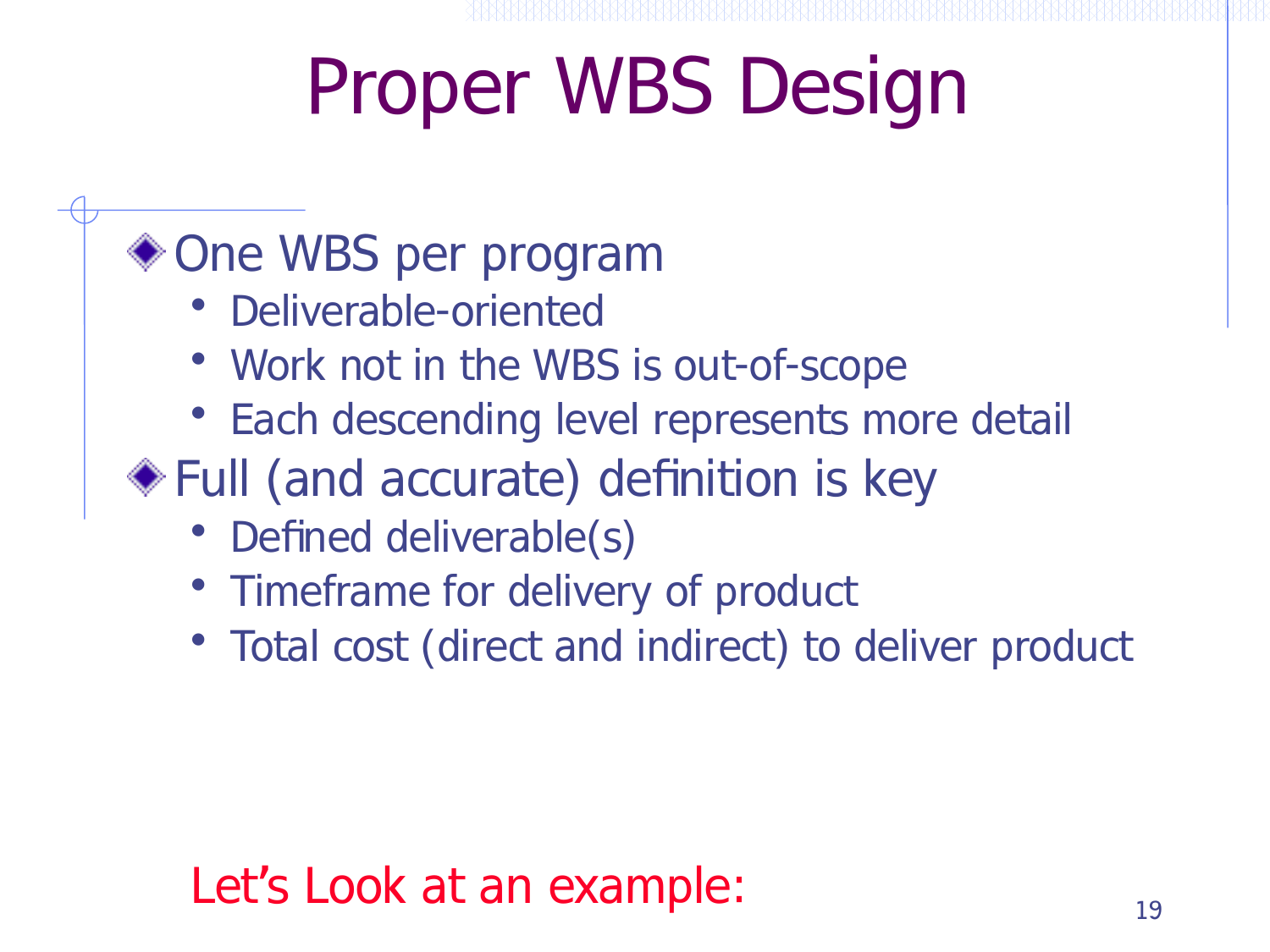

Proper WBS Design
One WBS per program
Deliverable-oriented
Work not in the WBS is out-of-scope
Each descending level represents more detail
Full (and accurate) definition is key
Defined deliverable(s)
Timeframe for delivery of product
Total cost (direct and indirect) to deliver product

Let’s Look at an example:
19